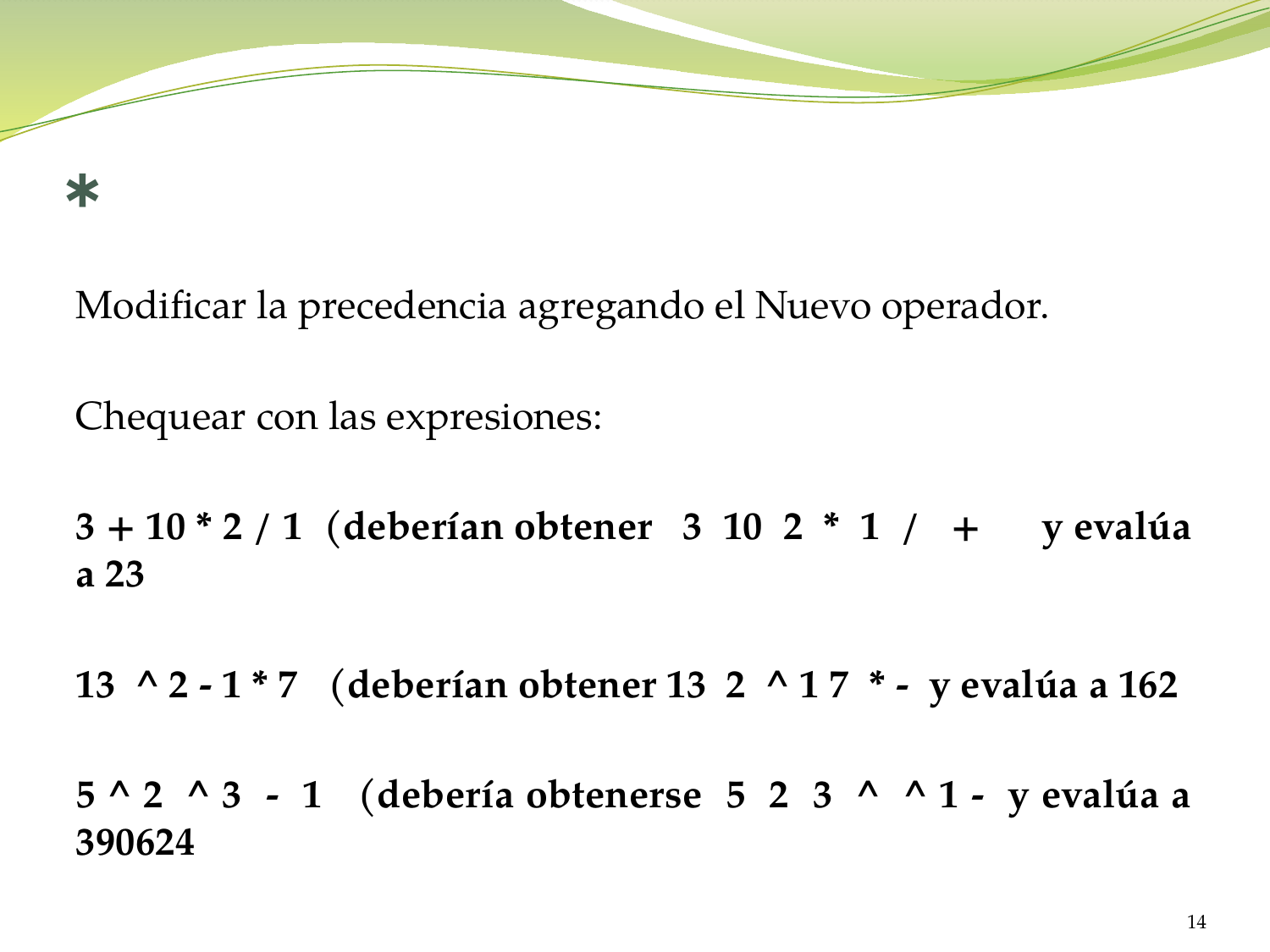

# *
Modificar la precedencia agregando el Nuevo operador.

Chequear con las expresiones:

3 + 10 * 2 / 1  (deberían obtener   3  10  2  *  1  /   +      y evalúa a 23

13  ^ 2 - 1 * 7   (deberían obtener 13  2  ^ 1 7  * -  y evalúa a 162

5 ^ 2  ^ 3  -  1   (debería obtenerse  5  2  3  ^  ^ 1 -  y evalúa a 390624

14